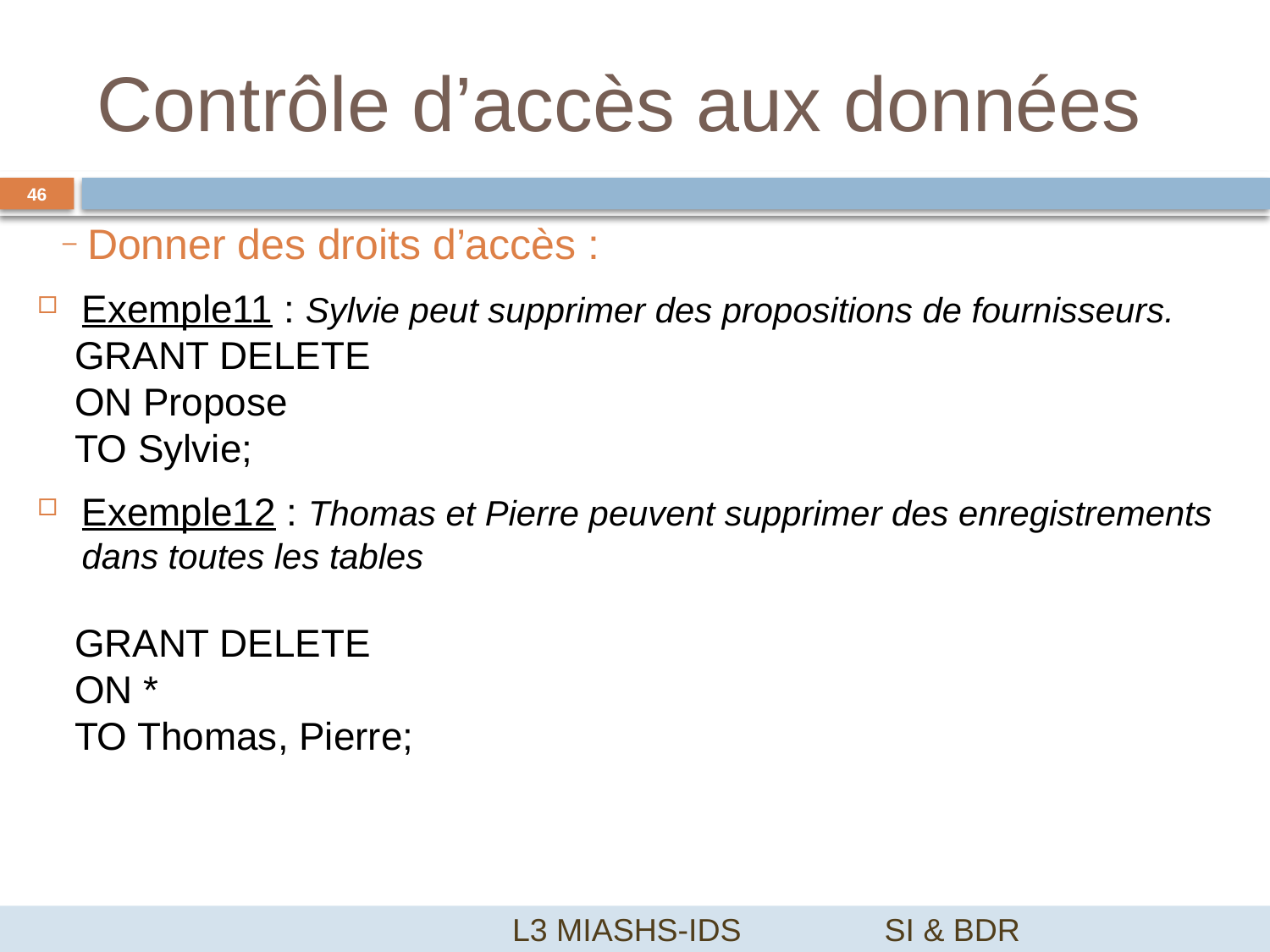

# Contrôle d’accès aux données
46
Donner des droits d’accès :

Exemple11 : Sylvie peut supprimer des propositions de fournisseurs.
GRANT DELETE
ON Propose
TO Sylvie;

Exemple12 : Thomas et Pierre peuvent supprimer des enregistrements dans toutes les tables

GRANT DELETE
ON *
TO Thomas, Pierre;

		 L3 MIASHS-IDS		SI & BDR